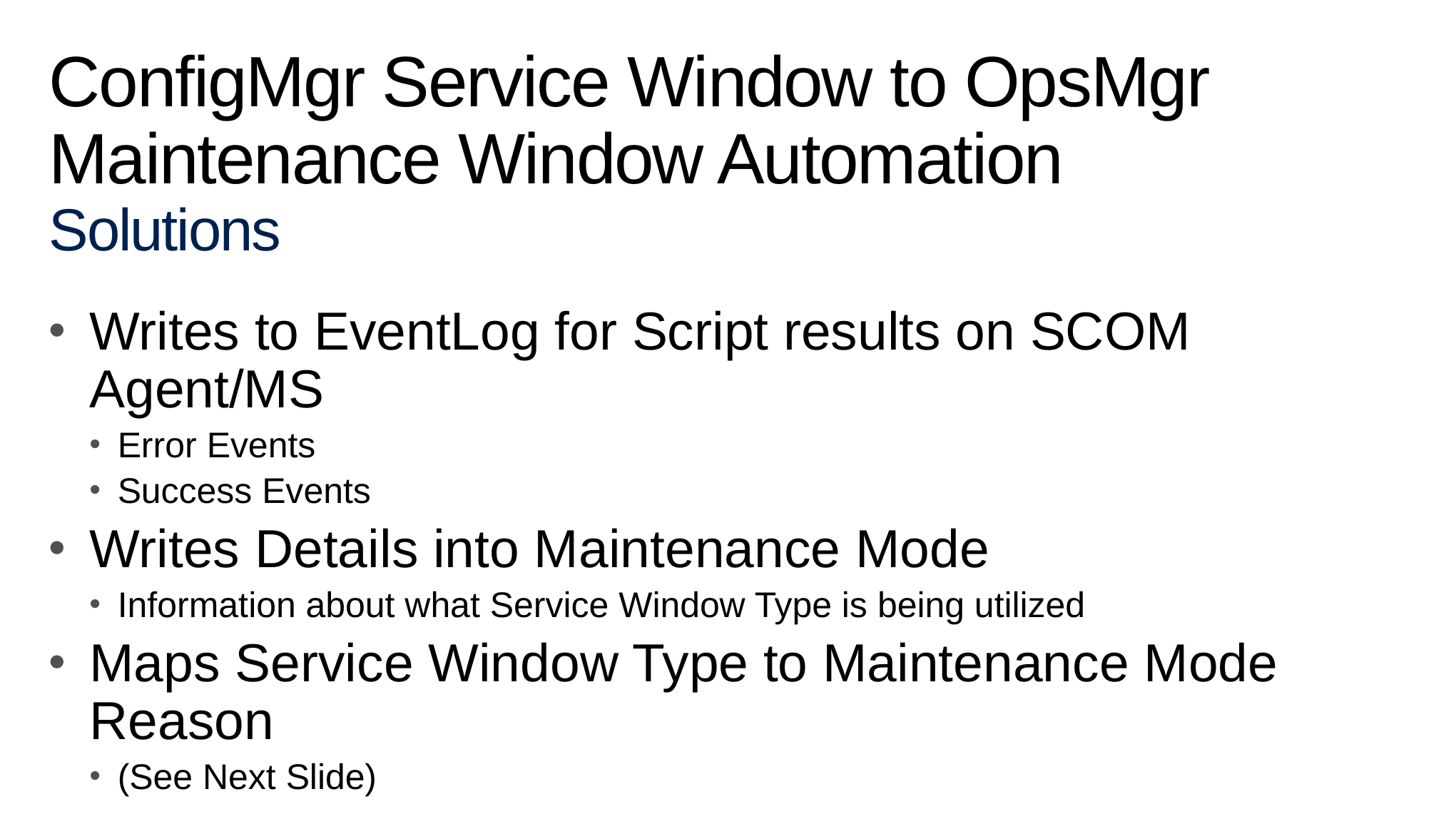

# ConfigMgr Service Window to OpsMgr Maintenance Window Automation Solutions
Writes to EventLog for Script results on SCOM Agent/MS
Error Events
Success Events
Writes Details into Maintenance Mode
Information about what Service Window Type is being utilized
Maps Service Window Type to Maintenance Mode Reason
(See Next Slide)